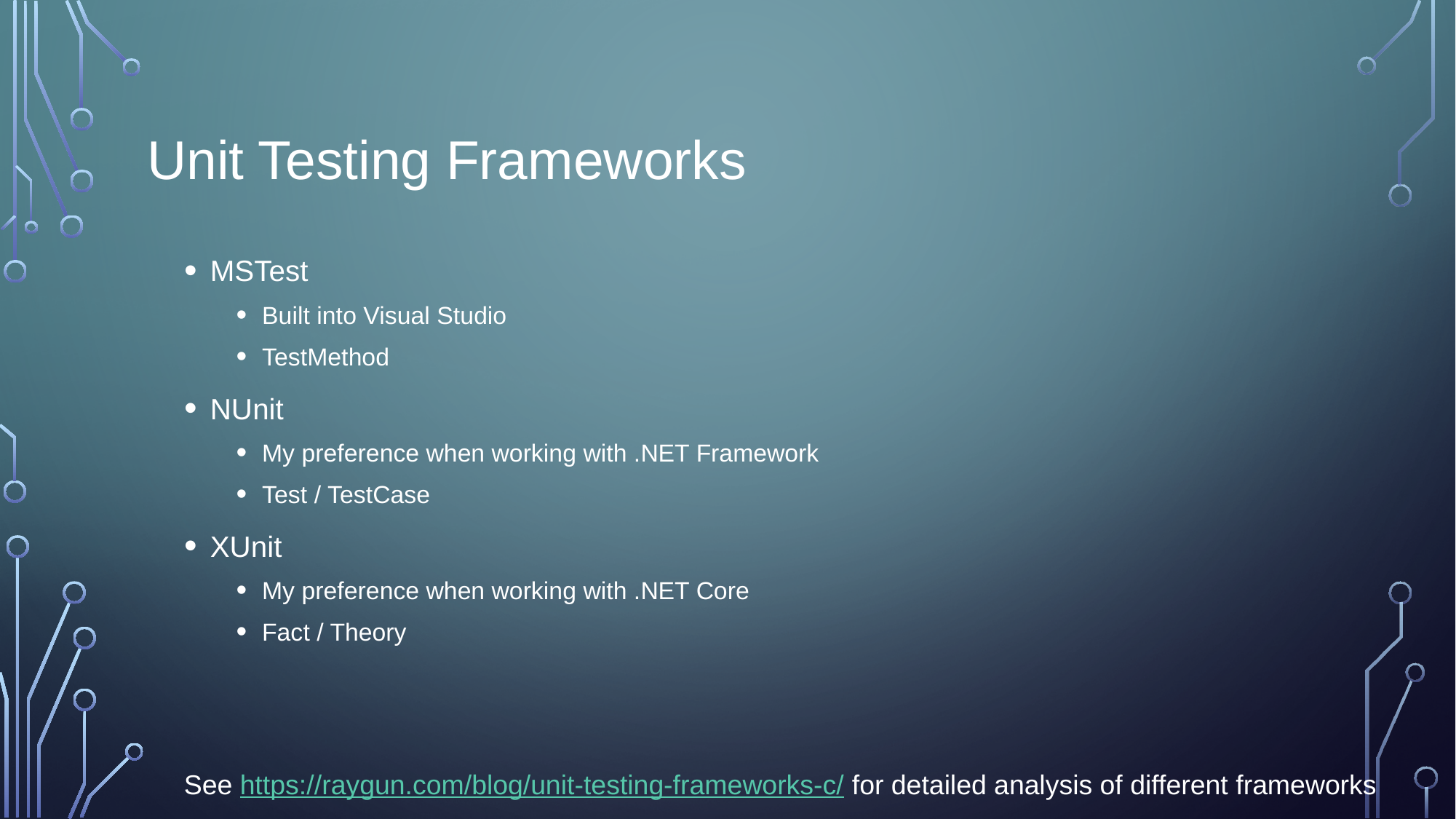

# Unit Testing Frameworks
MSTest
Built into Visual Studio
TestMethod
NUnit
My preference when working with .NET Framework
Test / TestCase
XUnit
My preference when working with .NET Core
Fact / Theory
See https://raygun.com/blog/unit-testing-frameworks-c/ for detailed analysis of different frameworks